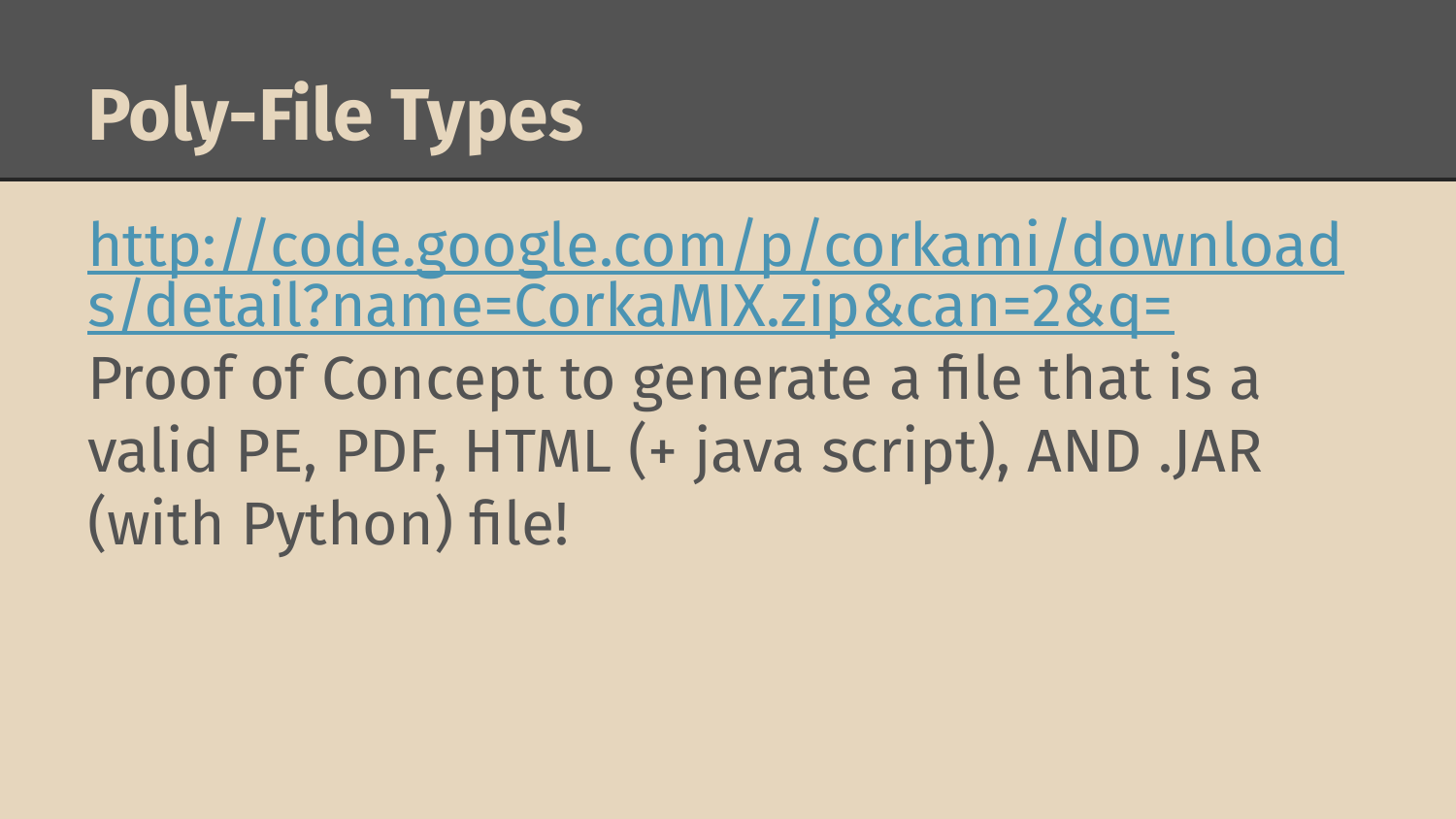

# Poly-File Types
http://code.google.com/p/corkami/downloads/detail?name=CorkaMIX.zip&can=2&q=
Proof of Concept to generate a file that is a valid PE, PDF, HTML (+ java script), AND .JAR (with Python) file!